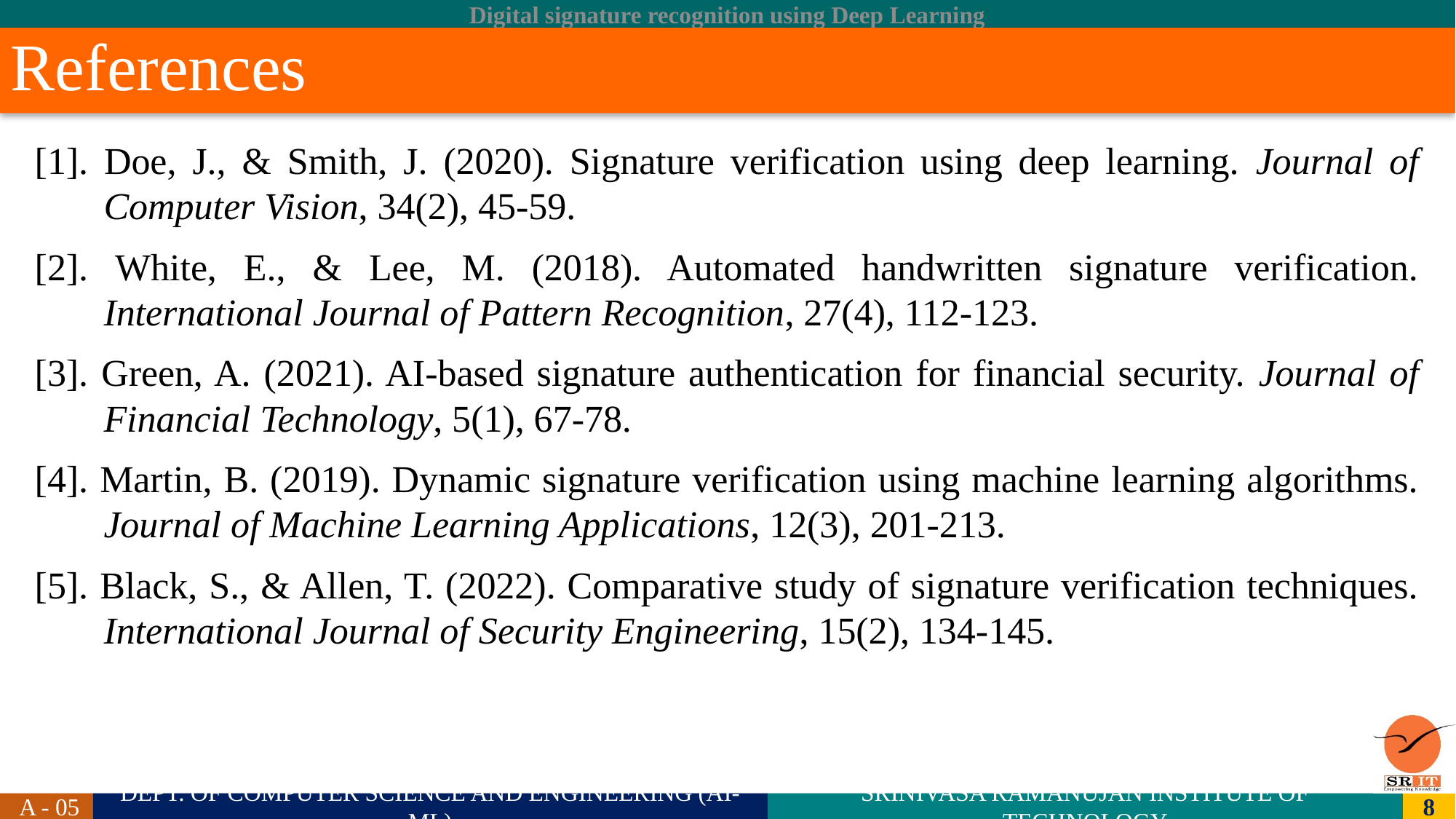

# References
[1]. Doe, J., & Smith, J. (2020). Signature verification using deep learning. Journal of Computer Vision, 34(2), 45-59.
[2]. White, E., & Lee, M. (2018). Automated handwritten signature verification. International Journal of Pattern Recognition, 27(4), 112-123.
[3]. Green, A. (2021). AI-based signature authentication for financial security. Journal of Financial Technology, 5(1), 67-78.
[4]. Martin, B. (2019). Dynamic signature verification using machine learning algorithms. Journal of Machine Learning Applications, 12(3), 201-213.
[5]. Black, S., & Allen, T. (2022). Comparative study of signature verification techniques. International Journal of Security Engineering, 15(2), 134-145.